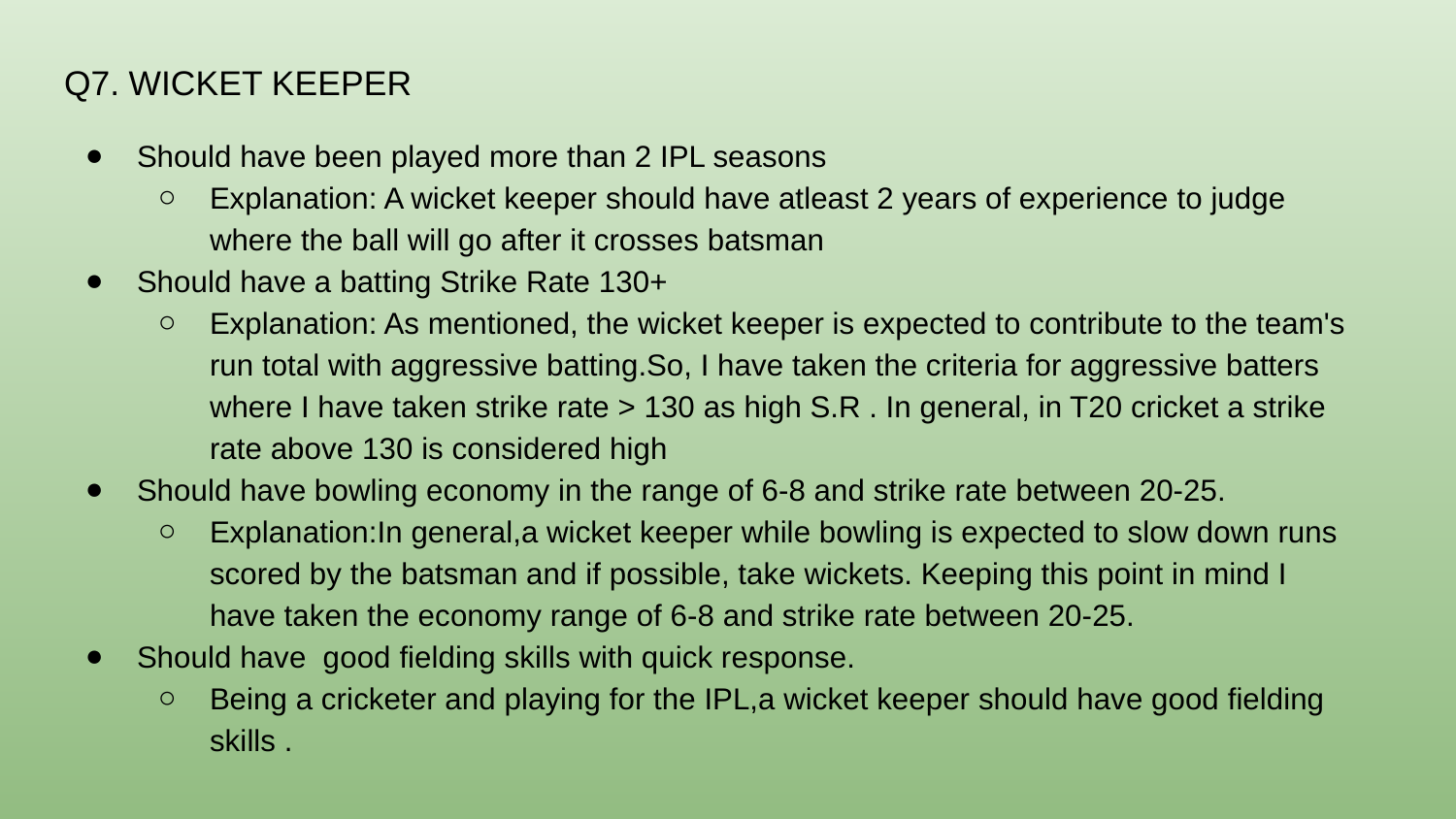

# Q7. WICKET KEEPER
Should have been played more than 2 IPL seasons
Explanation: A wicket keeper should have atleast 2 years of experience to judge where the ball will go after it crosses batsman
Should have a batting Strike Rate 130+
Explanation: As mentioned, the wicket keeper is expected to contribute to the team's run total with aggressive batting.So, I have taken the criteria for aggressive batters where I have taken strike rate > 130 as high S.R . In general, in T20 cricket a strike rate above 130 is considered high
Should have bowling economy in the range of 6-8 and strike rate between 20-25.
Explanation:In general,a wicket keeper while bowling is expected to slow down runs scored by the batsman and if possible, take wickets. Keeping this point in mind I have taken the economy range of 6-8 and strike rate between 20-25.
Should have  good fielding skills with quick response.
Being a cricketer and playing for the IPL,a wicket keeper should have good fielding skills .